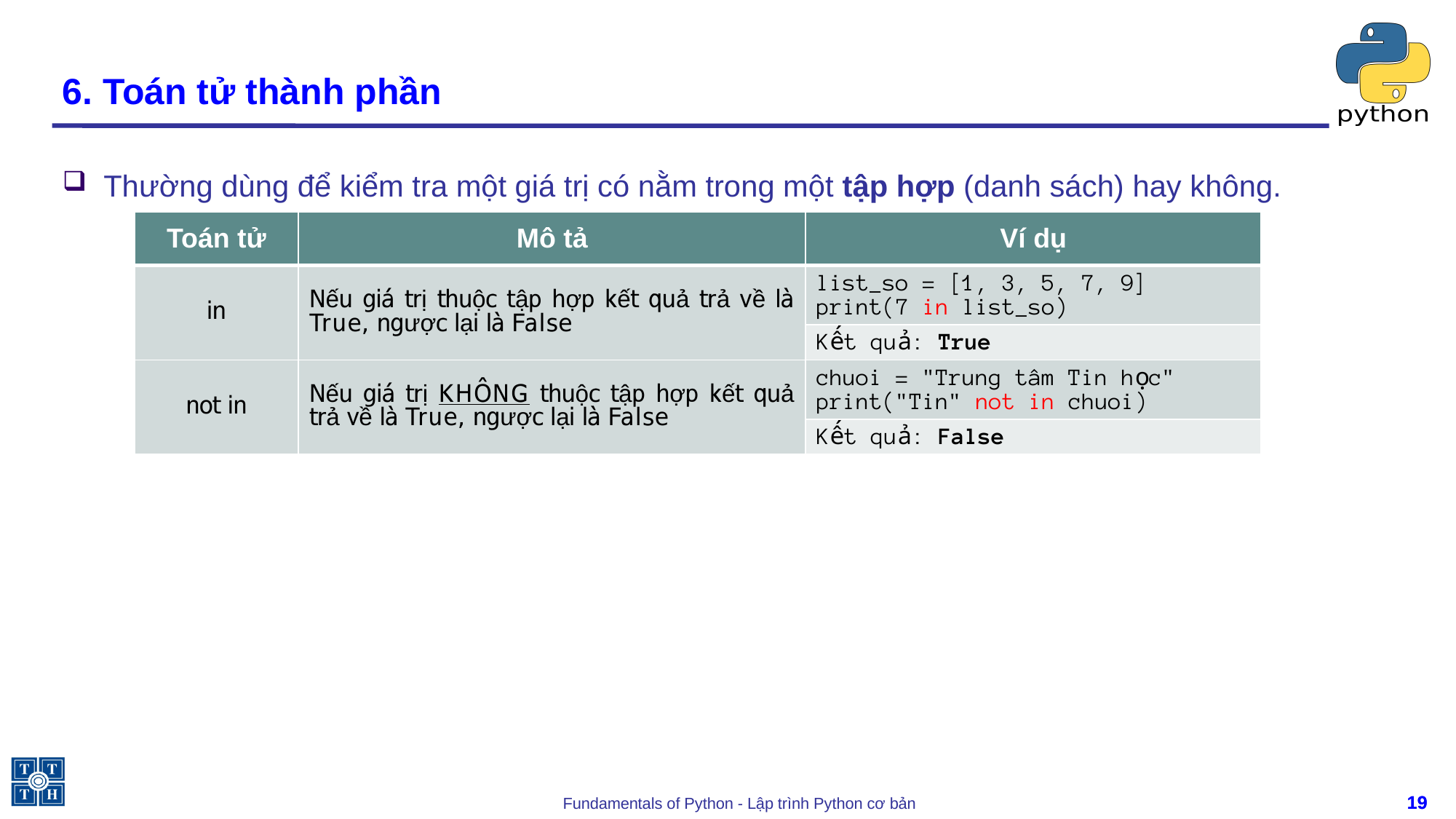

# 6. Toán tử thành phần
Thường dùng để kiểm tra một giá trị có nằm trong một tập hợp (danh sách) hay không.

| Toán tử | Mô tả | Ví dụ |
| --- | --- | --- |
| in | Nếu giá trị thuộc tập hợp kết quả trả về là True, ngược lại là False | list\_so = [1, 3, 5, 7, 9] print(7 in list\_so) |
|  |  | Kết quả: True |
| not in | Nếu giá trị KHÔNG thuộc tập hợp kết quả trả về là True, ngược lại là False | chuoi = "Trung tâm Tin học" print("Tin" not in chuoi) |
|  |  | Kết quả: False |